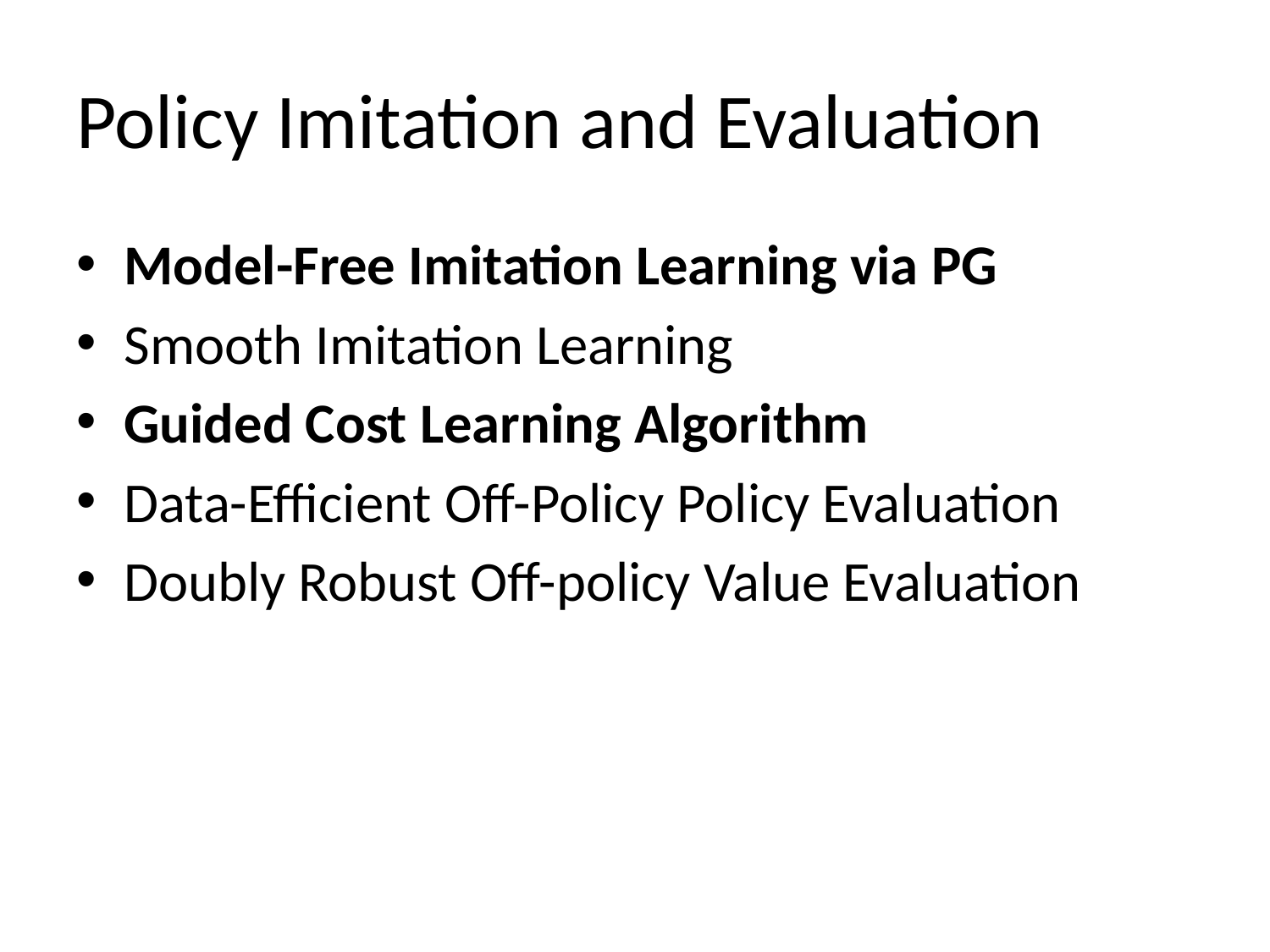

# Policy Imitation and Evaluation
Model-Free Imitation Learning via PG
Smooth Imitation Learning
Guided Cost Learning Algorithm
Data-Efficient Off-Policy Policy Evaluation
Doubly Robust Off-policy Value Evaluation